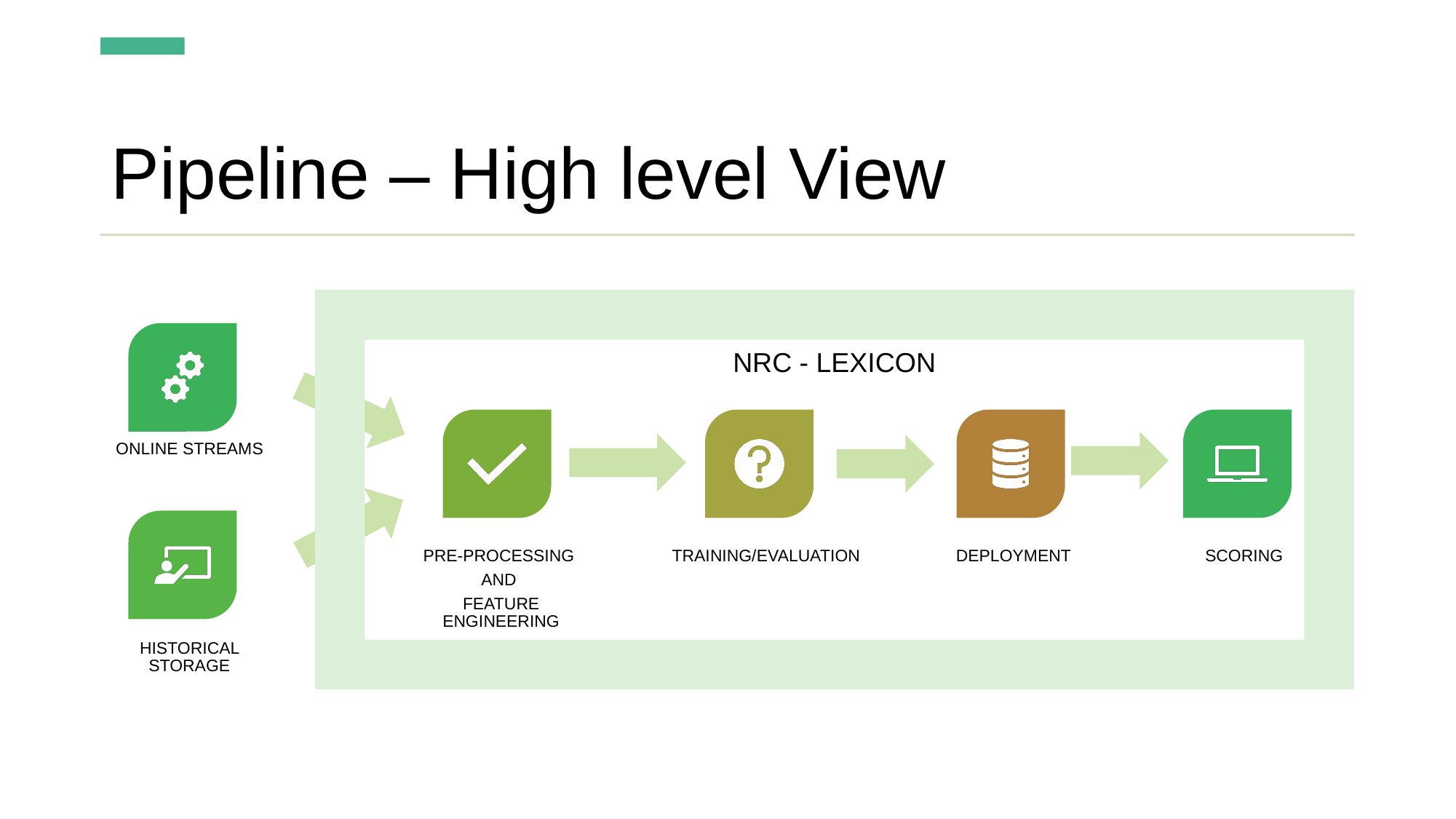

# Pipeline – High level View

Online Streams
Historical storage
Pre-Processing
And
Feature Engineering
Training/Evaluation
Deployment
Scoring
NRC - LEXICON